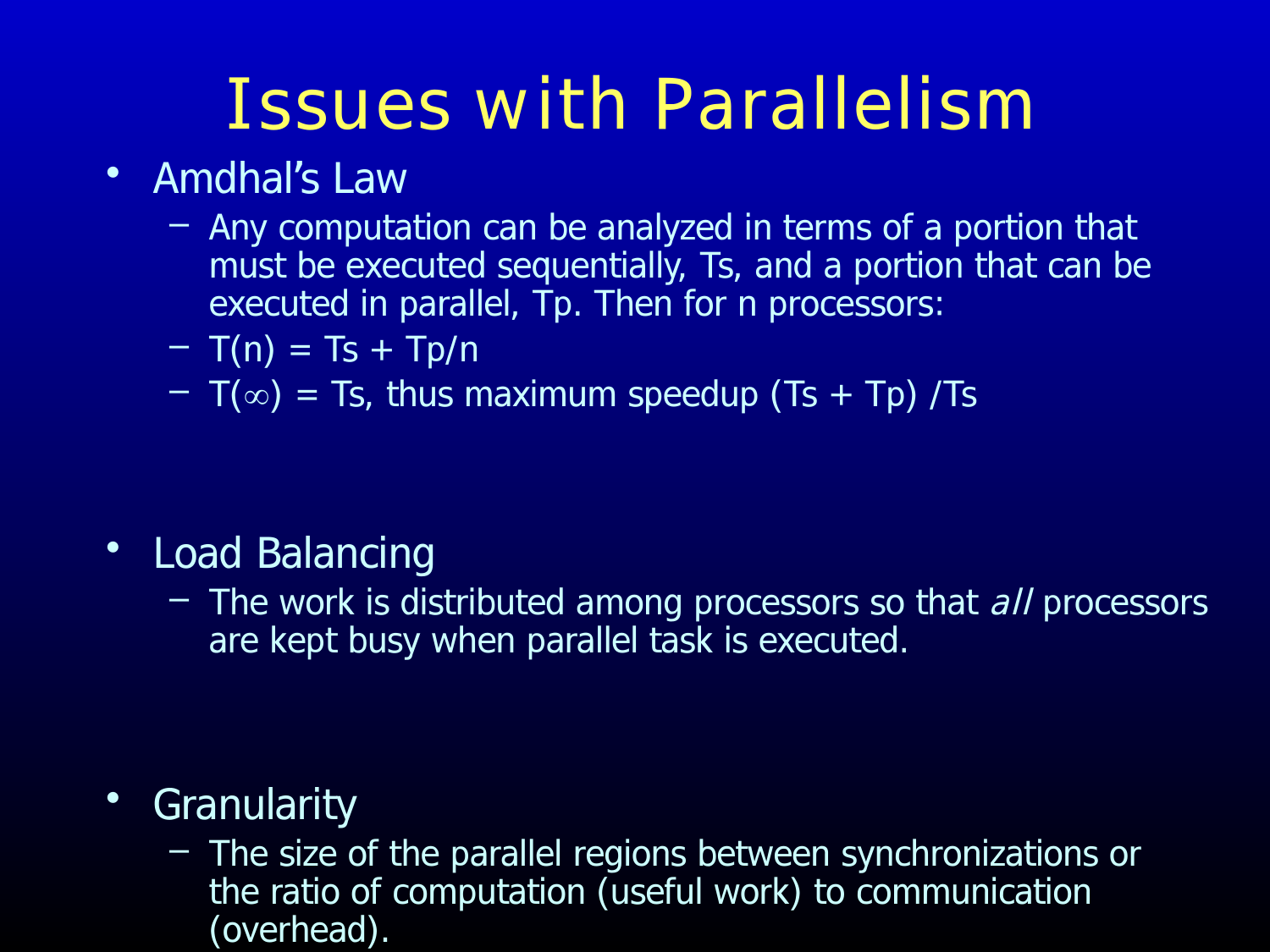

# Issues with Parallelism
Amdhal’s Law
Any computation can be analyzed in terms of a portion that must be executed sequentially, Ts, and a portion that can be executed in parallel, Tp. Then for n processors:
T(n) = Ts + Tp/n
T(∞) = Ts, thus maximum speedup (Ts + Tp) /Ts

Load Balancing
The work is distributed among processors so that all processors are kept busy when parallel task is executed.

Granularity
The size of the parallel regions between synchronizations or
the ratio of computation (useful work) to communication (overhead).